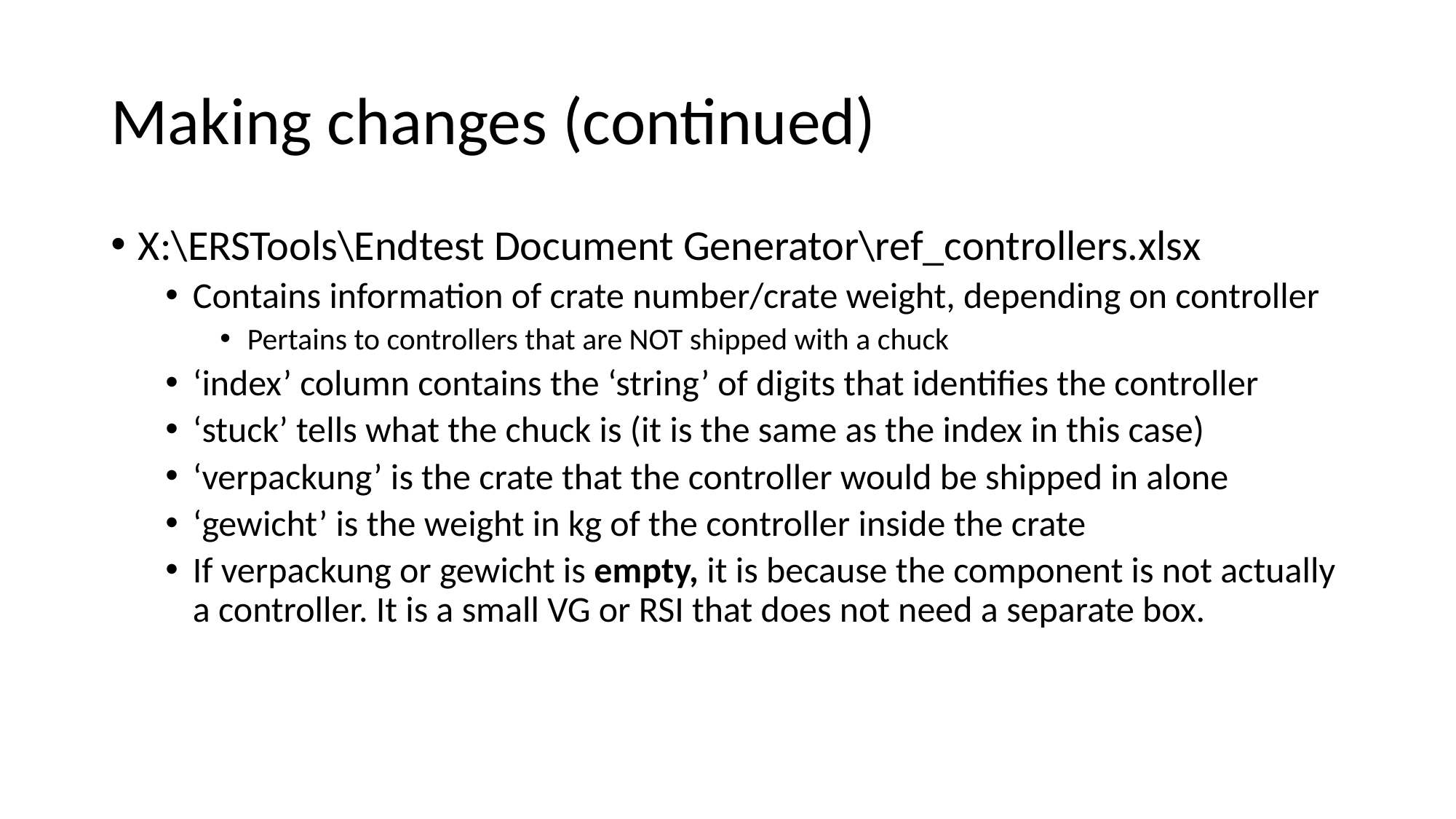

# Making changes (continued)
X:\ERSTools\Endtest Document Generator\ref_controllers.xlsx
Contains information of crate number/crate weight, depending on controller
Pertains to controllers that are NOT shipped with a chuck
‘index’ column contains the ‘string’ of digits that identifies the controller
‘stuck’ tells what the chuck is (it is the same as the index in this case)
‘verpackung’ is the crate that the controller would be shipped in alone
‘gewicht’ is the weight in kg of the controller inside the crate
If verpackung or gewicht is empty, it is because the component is not actually a controller. It is a small VG or RSI that does not need a separate box.